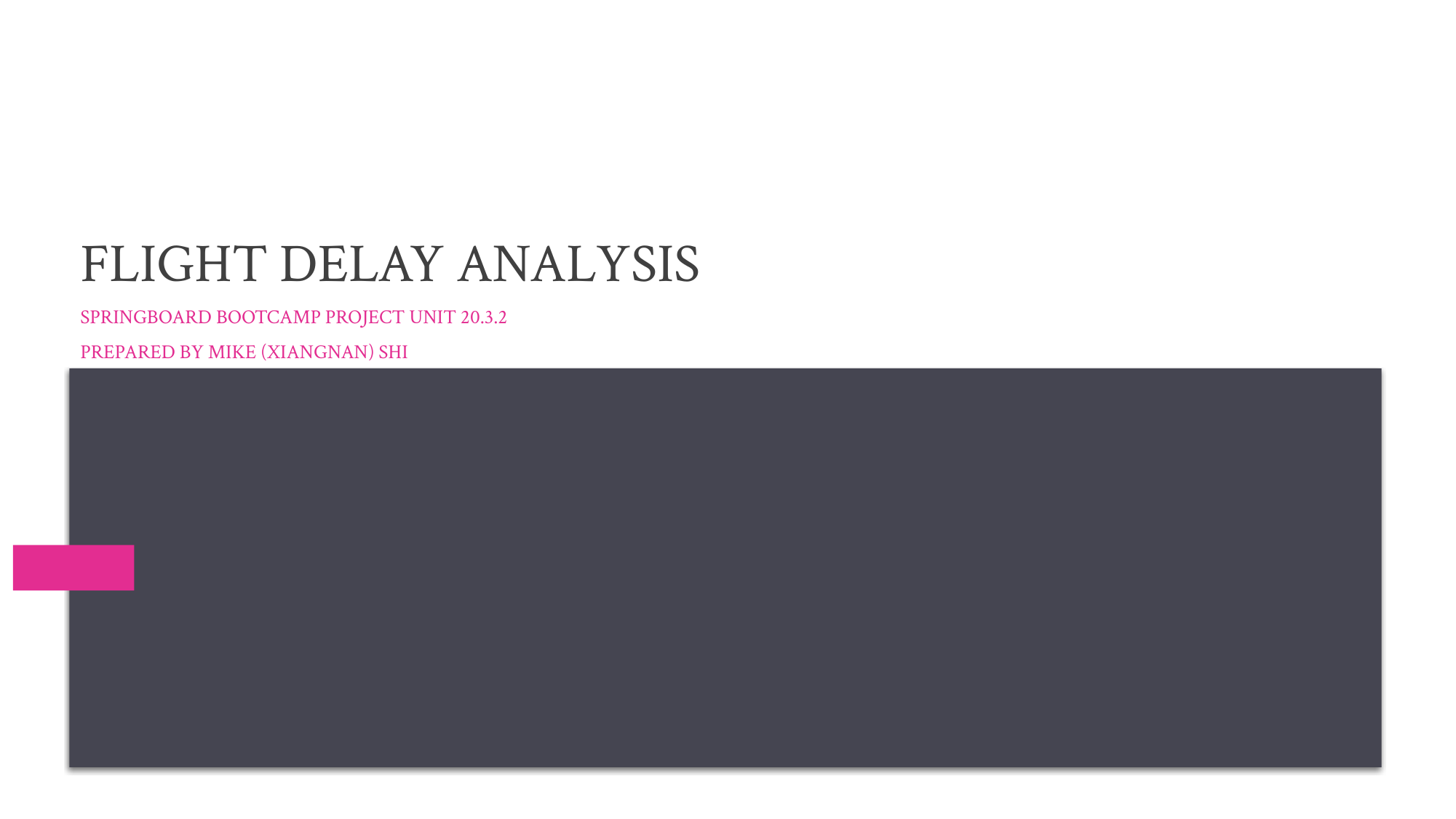

# Flight delay analysis
Springboard bootcamp project unit 20.3.2
Prepared by Mike (Xiangnan) Shi